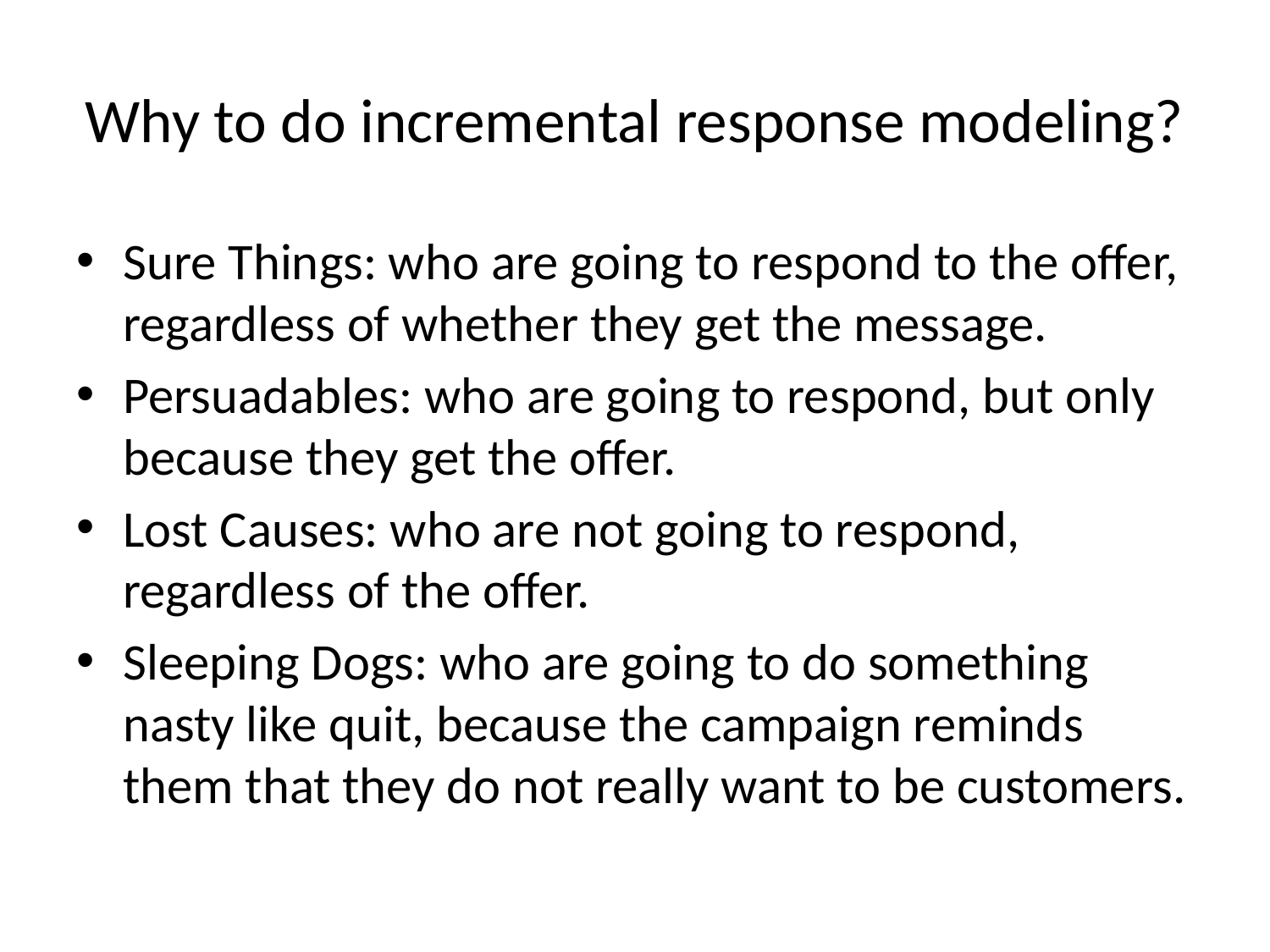

# Why to do incremental response modeling?
Sure Things: who are going to respond to the offer, regardless of whether they get the message.
Persuadables: who are going to respond, but only because they get the offer.
Lost Causes: who are not going to respond, regardless of the offer.
Sleeping Dogs: who are going to do something nasty like quit, because the campaign reminds them that they do not really want to be customers.